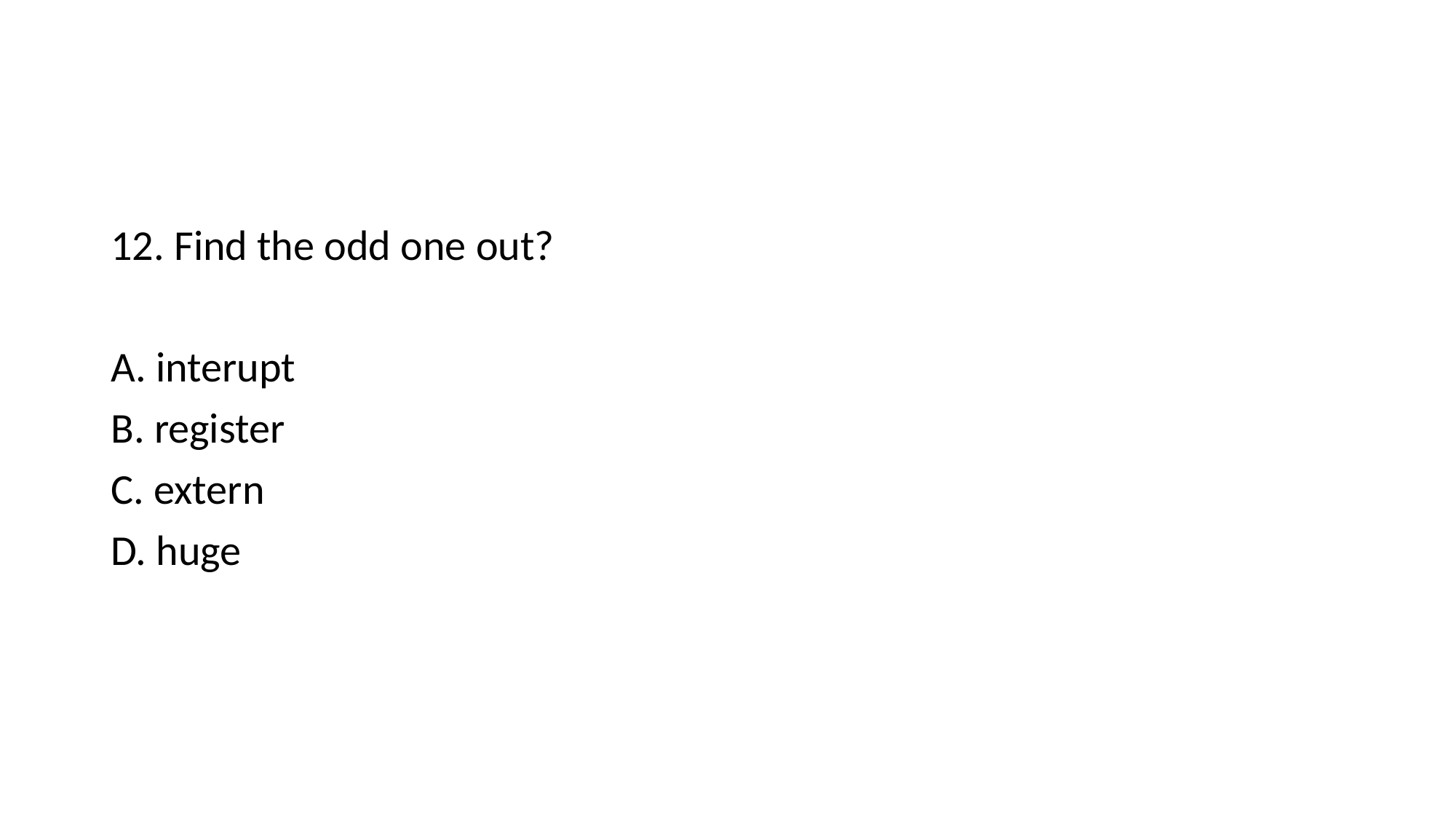

12. Find the odd one out?

A. interupt
B. register
C. extern
D. huge